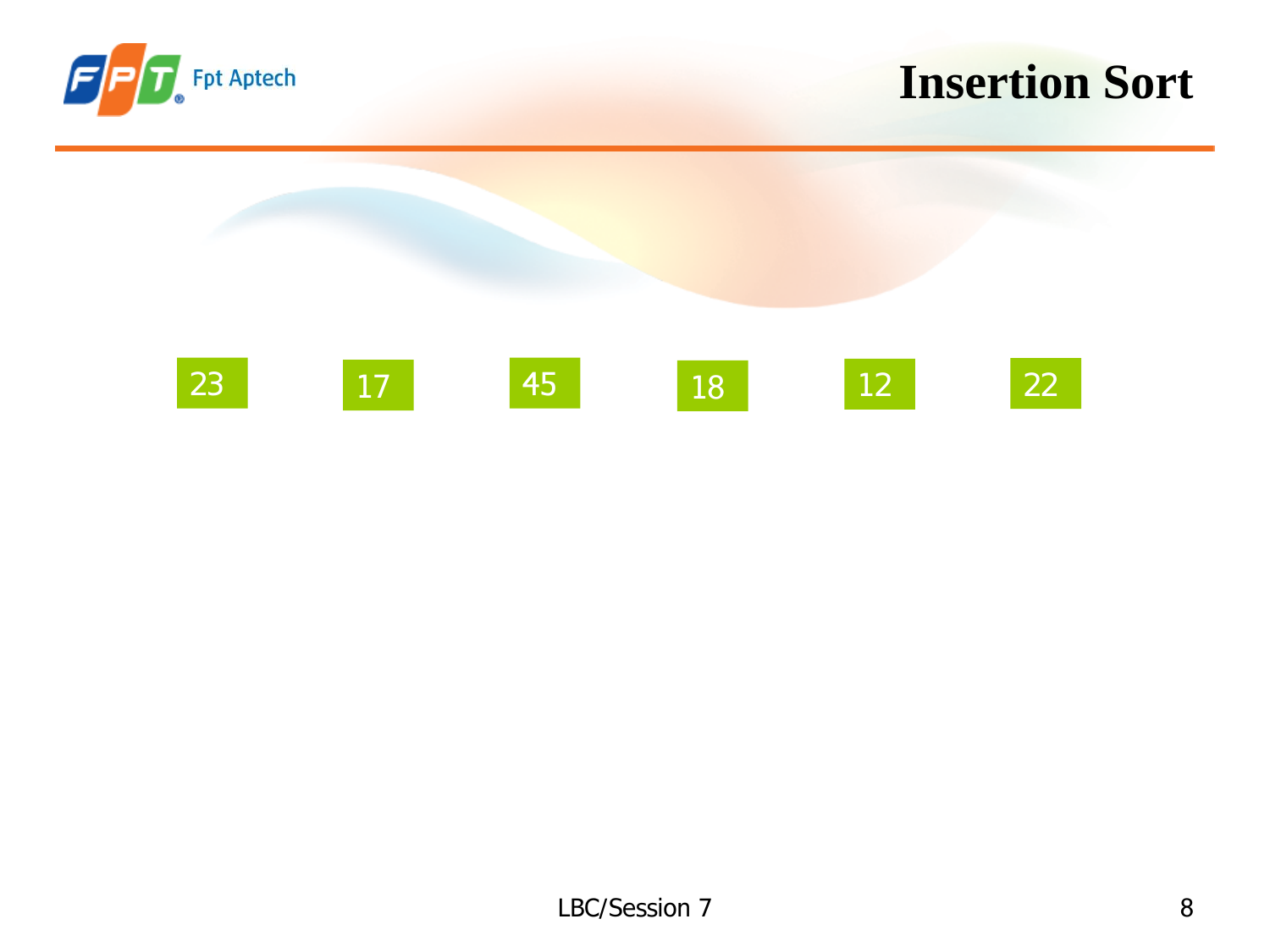

# Insertion Sort
23
45
22
12
17
18
LBC/Session 7
8